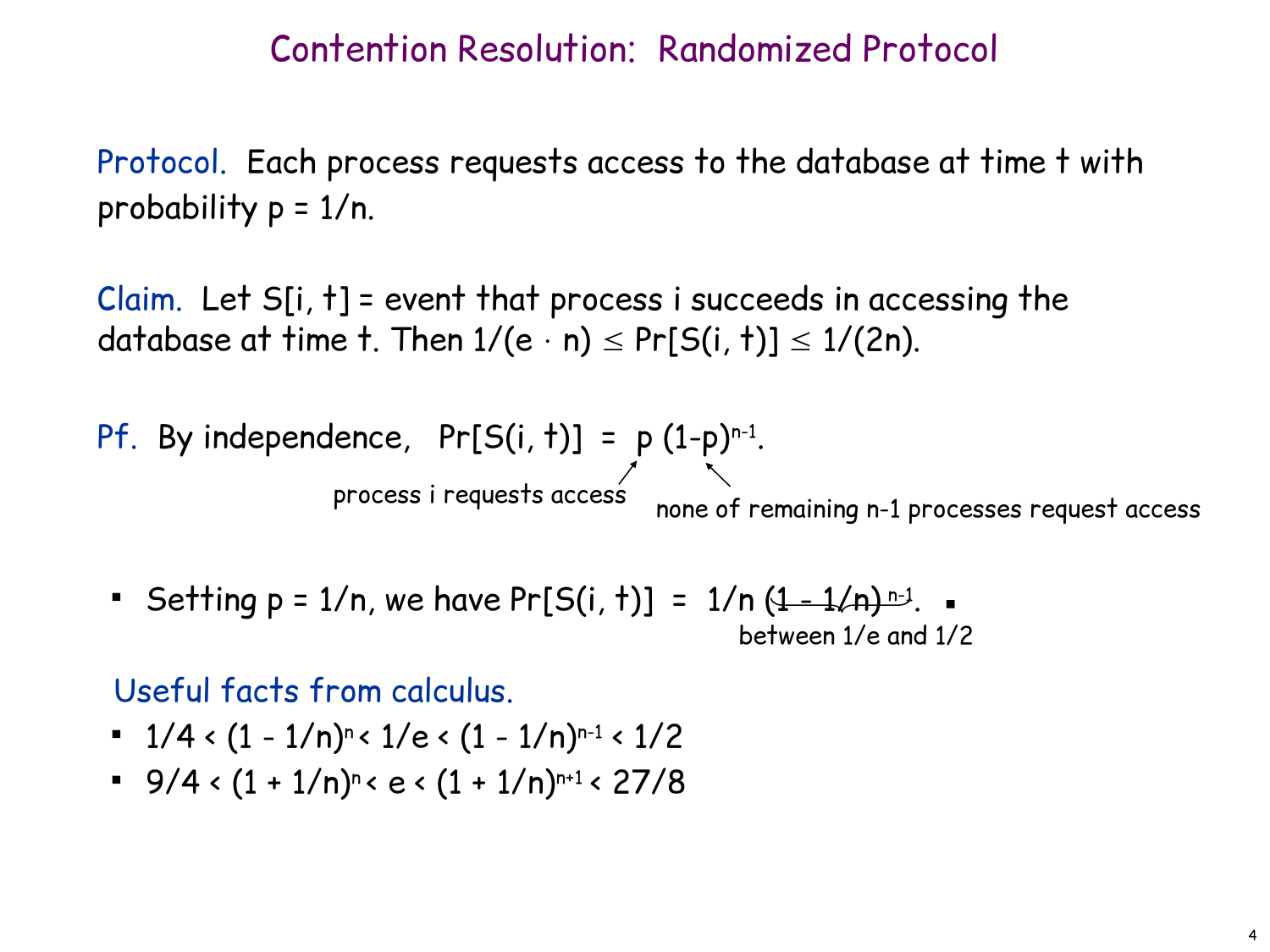

# Contention Resolution:  Randomized Protocol
Protocol.  Each process requests access to the database at time t with probability p = 1/n.

Claim.  Let S[i, t] = event that process i succeeds in accessing the database at time t. Then 1/(e ⋅ n) ≤ Pr[S(i, t)] ≤ 1/(2n).

Pf.  By independence,   Pr[S(i, t)]  =  p (1-p)n-1.

Setting p = 1/n, we have Pr[S(i, t)]  =  1/n (1 - 1/n) n-1.  ▪

Useful facts from calculus.
1/4 < (1 - 1/n)n < 1/e < (1 - 1/n)n-1 < 1/2
9/4 < (1 + 1/n)n < e < (1 + 1/n)n+1-< 27/8

process i requests access
none of remaining n-1 processes request access

between 1/e and 1/2
4